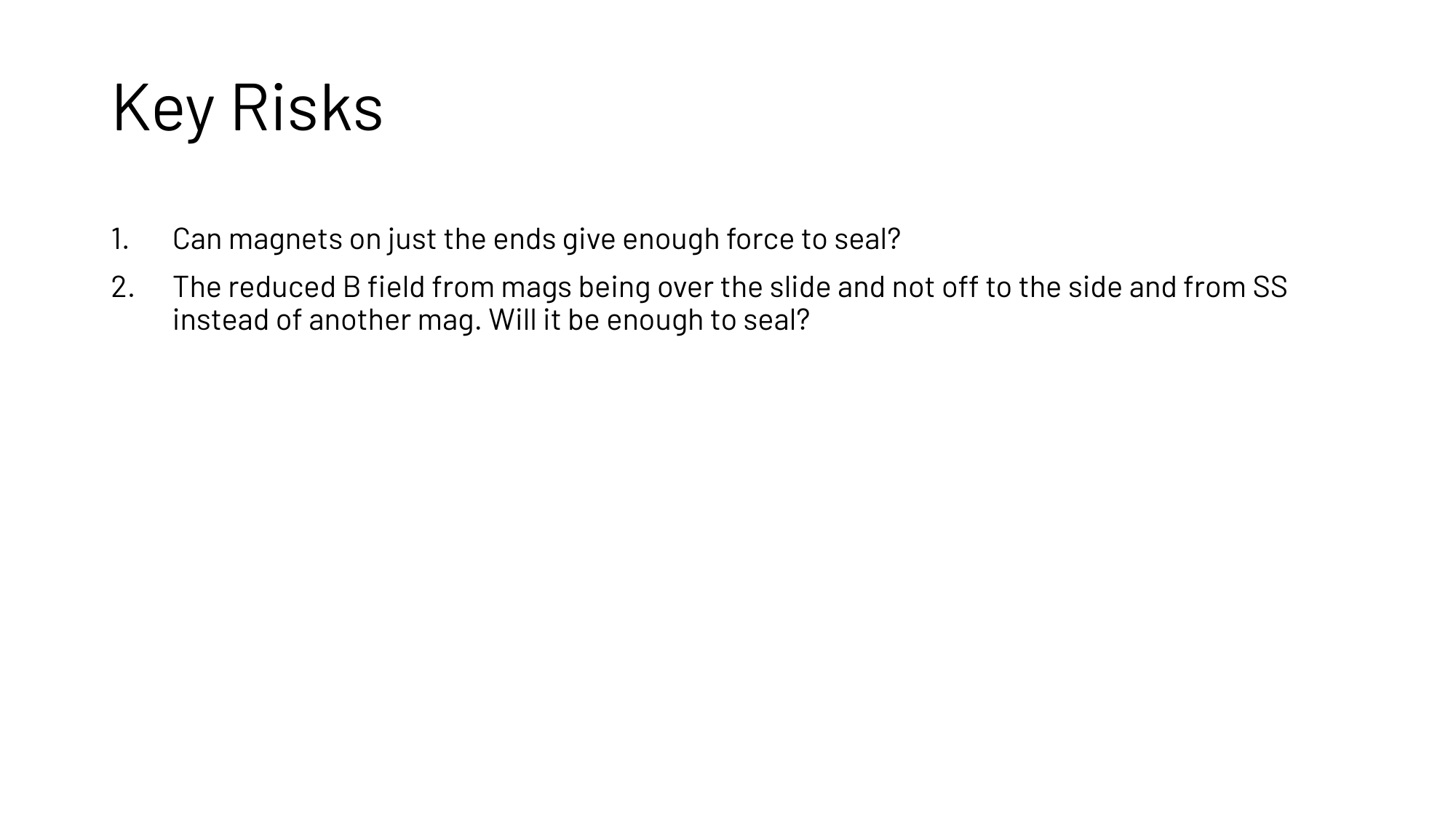

# Key Risks
Can magnets on just the ends give enough force to seal?
The reduced B field from mags being over the slide and not off to the side and from SS instead of another mag. Will it be enough to seal?